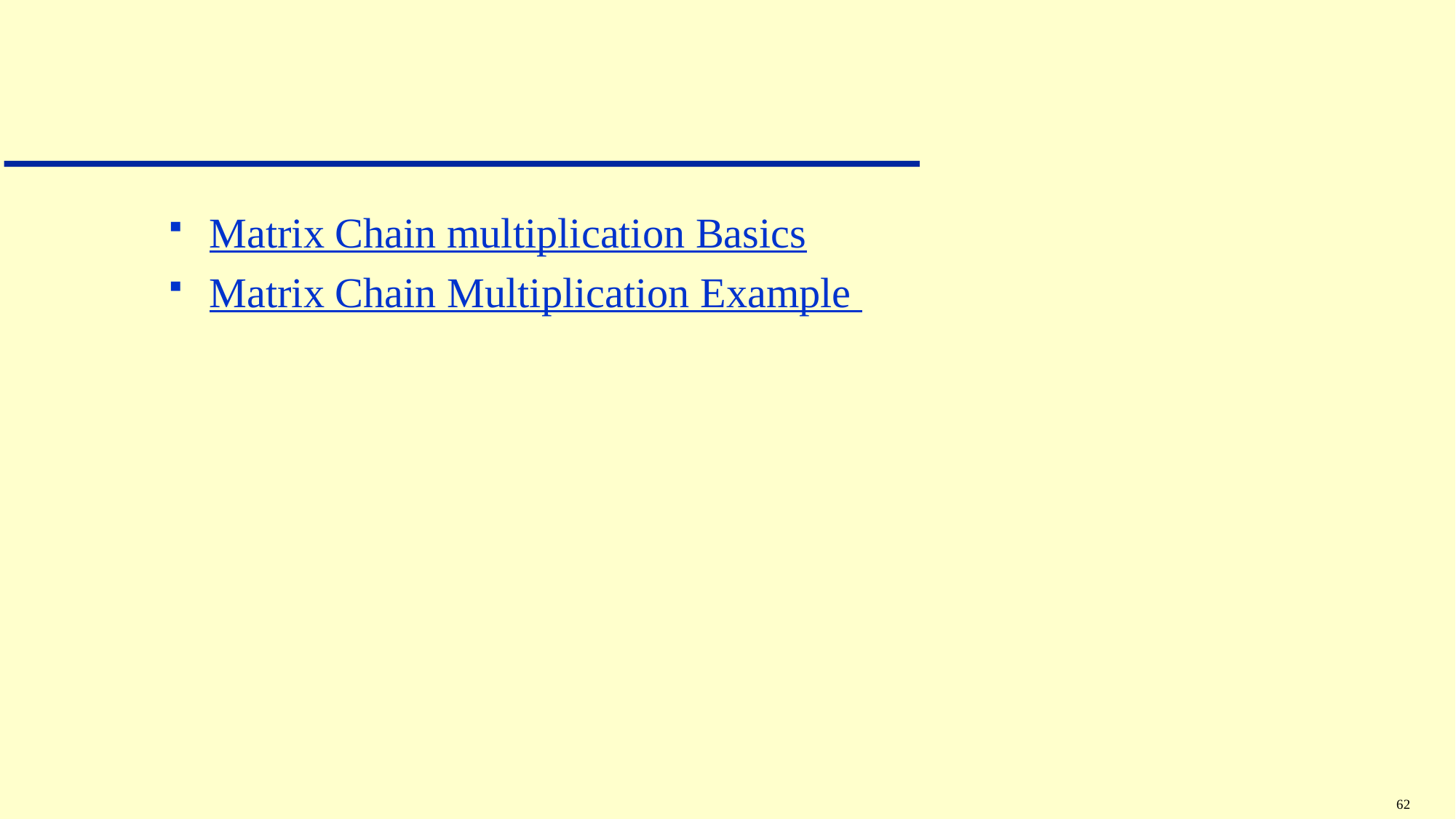

#
Matrix Chain multiplication Basics
Matrix Chain Multiplication Example